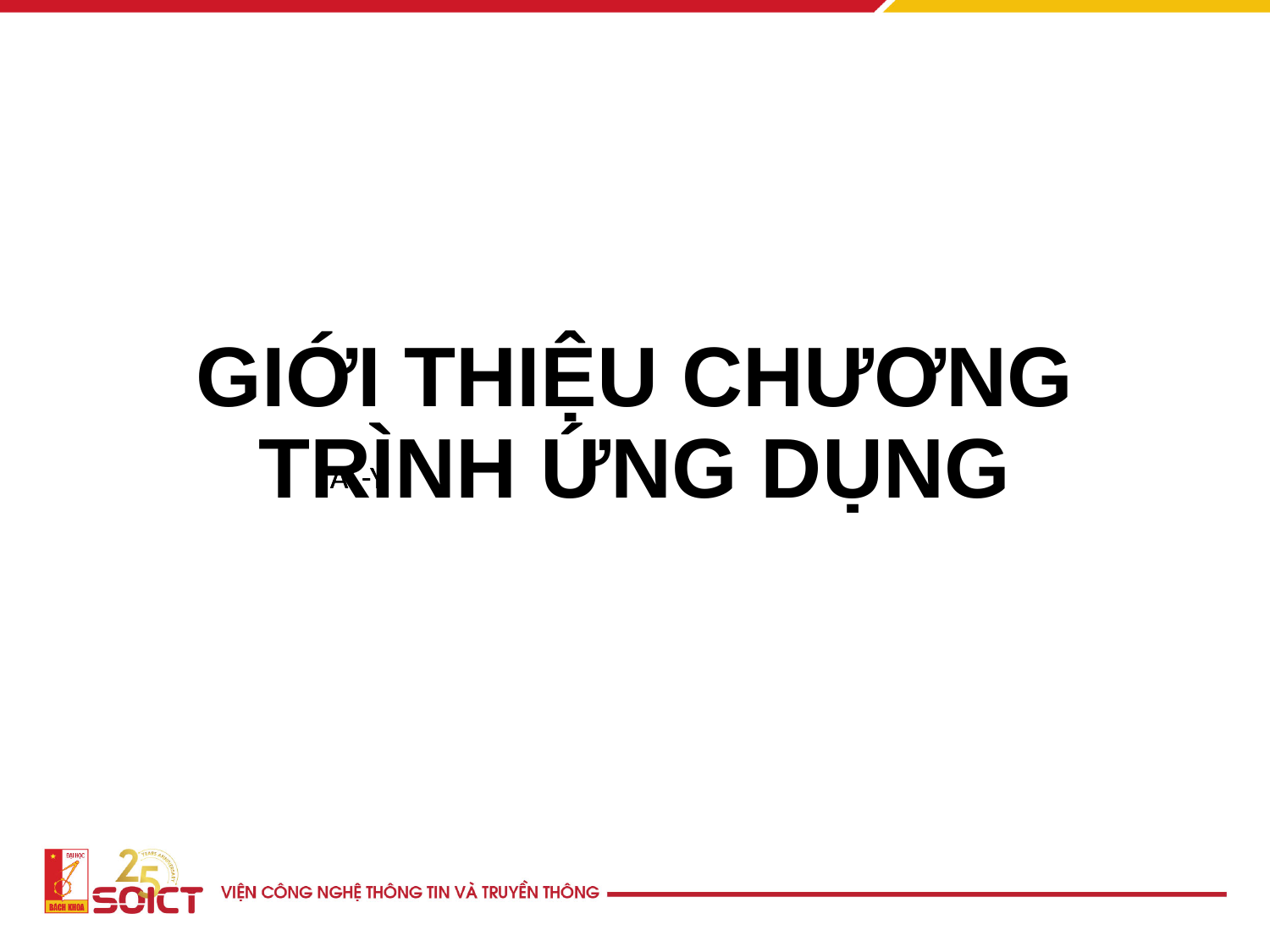

# GIỚI THIỆU CHƯƠNG TRÌNH ỨNG DỤNG
AL-Y
AL-Y
30